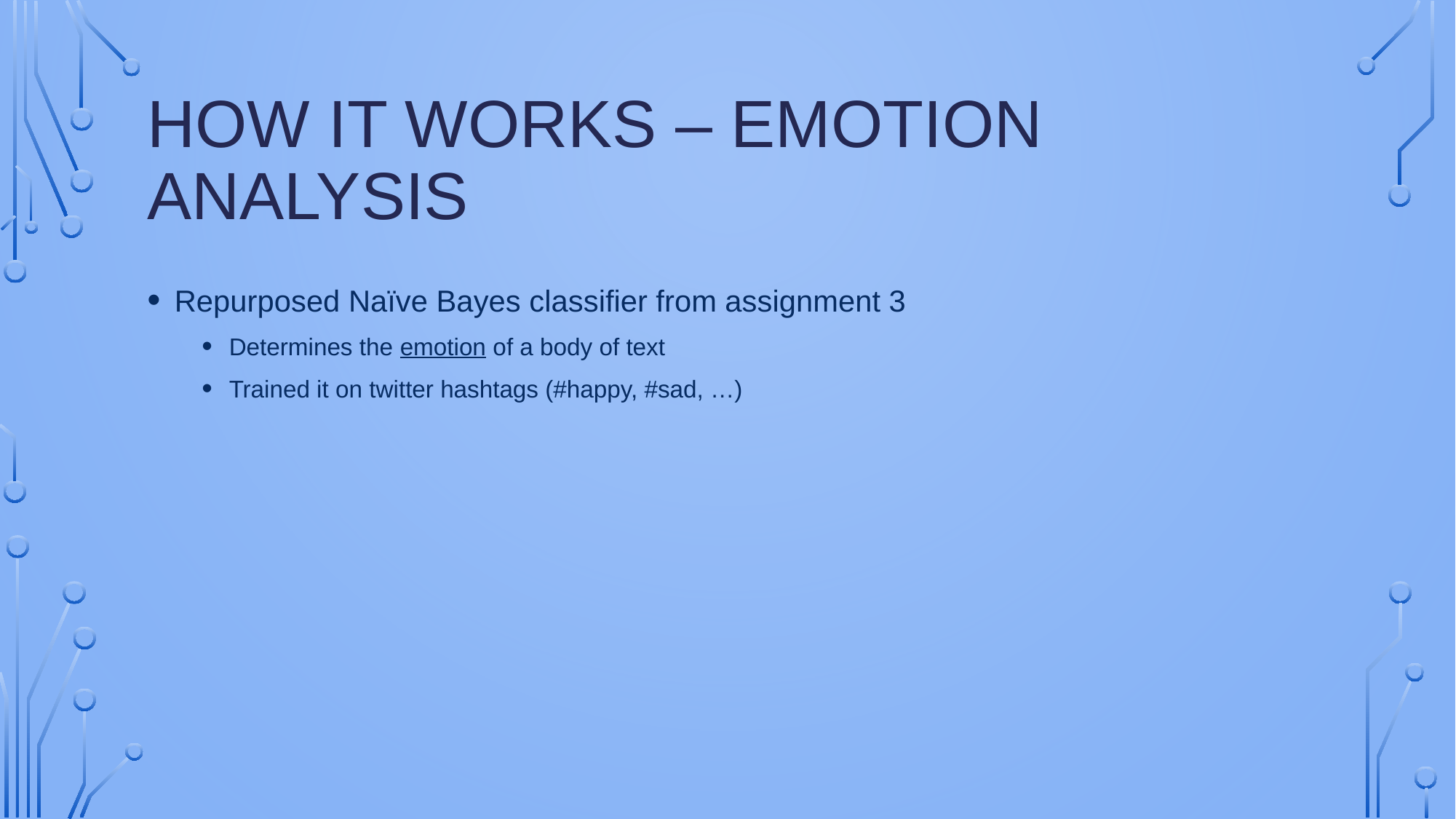

# How it works – Emotion analysis
Repurposed Naïve Bayes classifier from assignment 3
Determines the emotion of a body of text
Trained it on twitter hashtags (#happy, #sad, …)